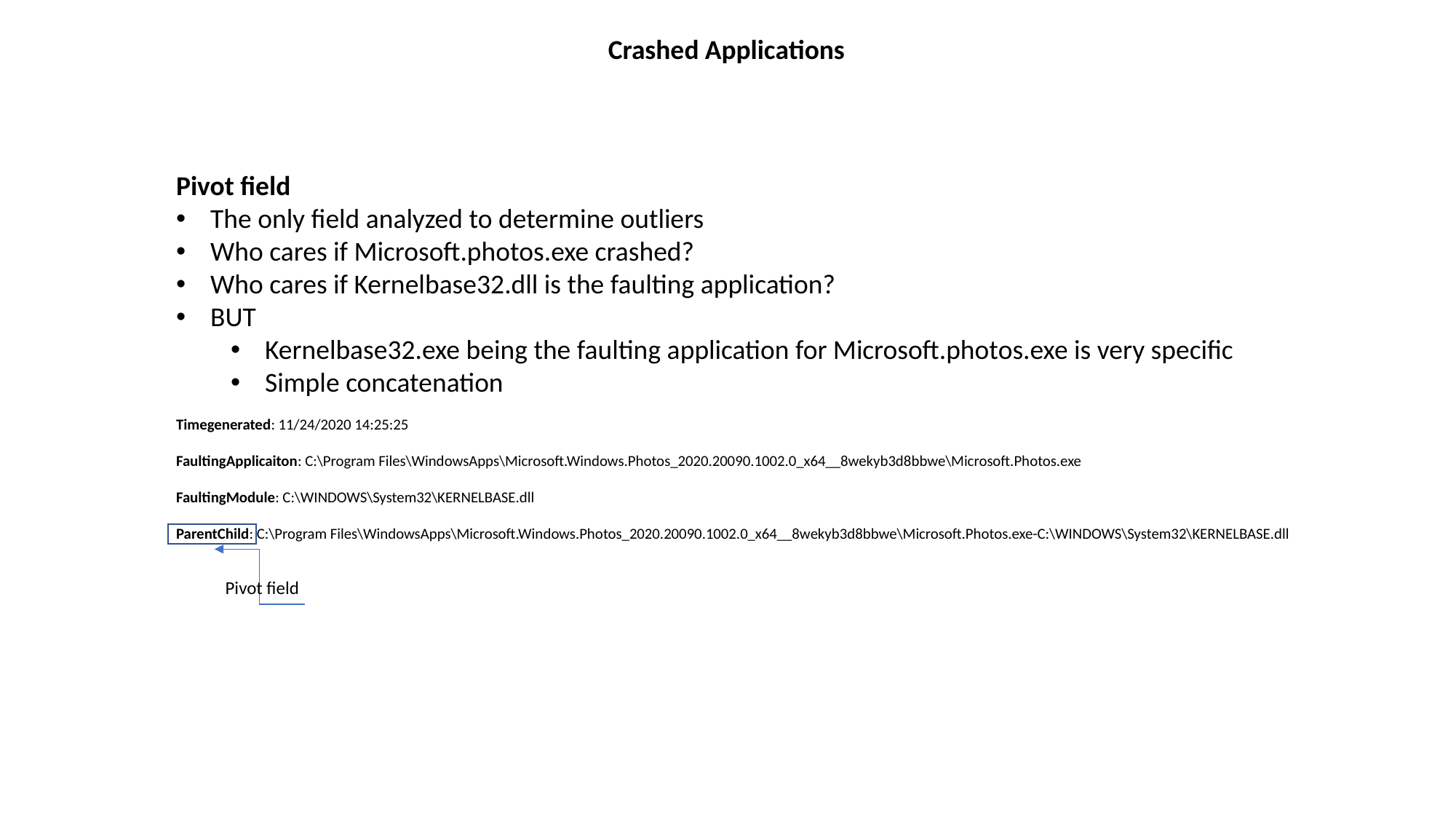

Crashed Applications
Pivot field
The only field analyzed to determine outliers
Who cares if Microsoft.photos.exe crashed?
Who cares if Kernelbase32.dll is the faulting application?
BUT
Kernelbase32.exe being the faulting application for Microsoft.photos.exe is very specific
Simple concatenation

Timegenerated: 11/24/2020 14:25:25

FaultingApplicaiton: C:\Program Files\WindowsApps\Microsoft.Windows.Photos_2020.20090.1002.0_x64__8wekyb3d8bbwe\Microsoft.Photos.exe

FaultingModule: C:\WINDOWS\System32\KERNELBASE.dll

ParentChild: C:\Program Files\WindowsApps\Microsoft.Windows.Photos_2020.20090.1002.0_x64__8wekyb3d8bbwe\Microsoft.Photos.exe-C:\WINDOWS\System32\KERNELBASE.dll

Pivot field